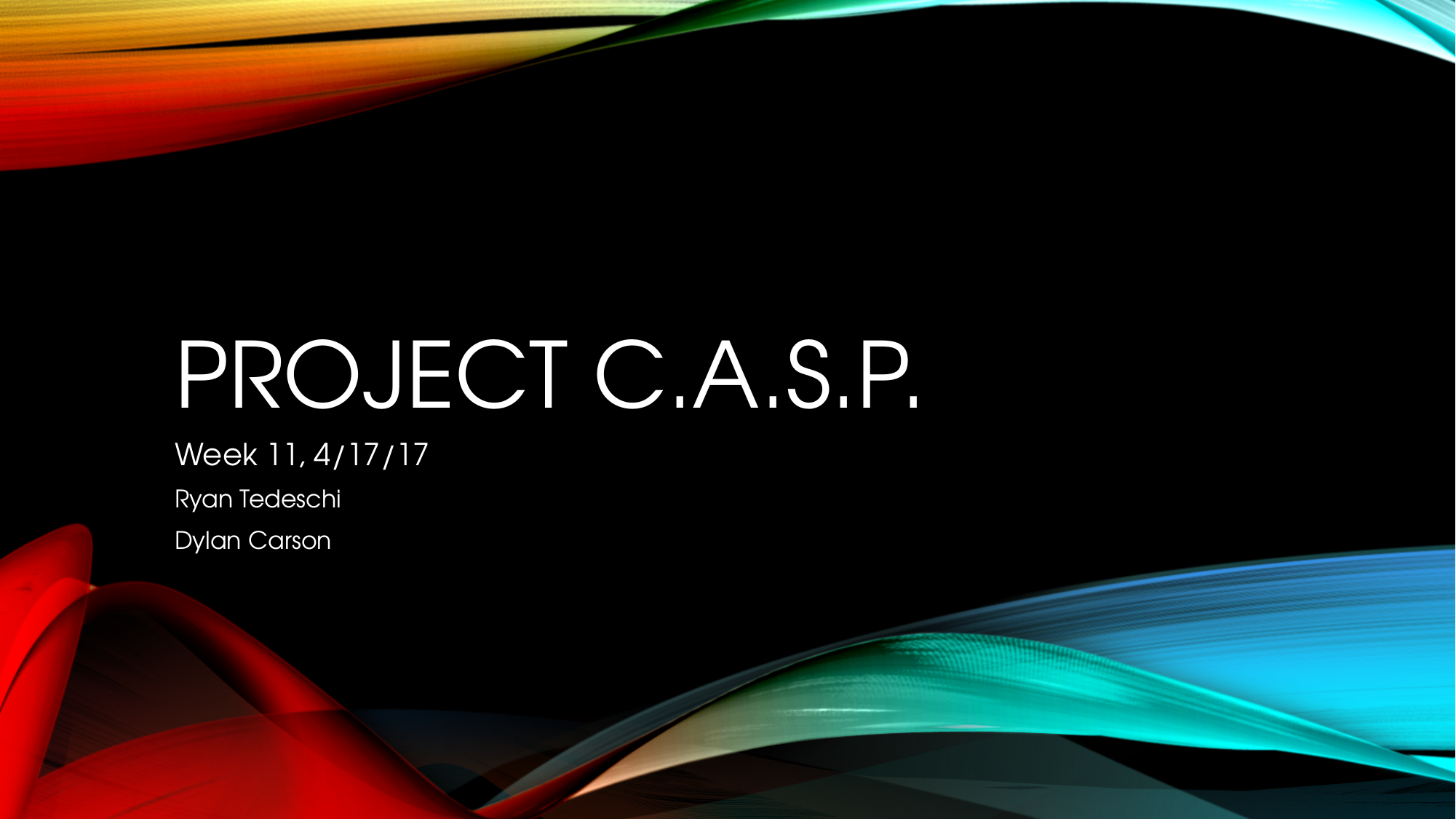

# Project C.A.S.P.
Week 11, 4/17/17
Ryan Tedeschi
Dylan Carson